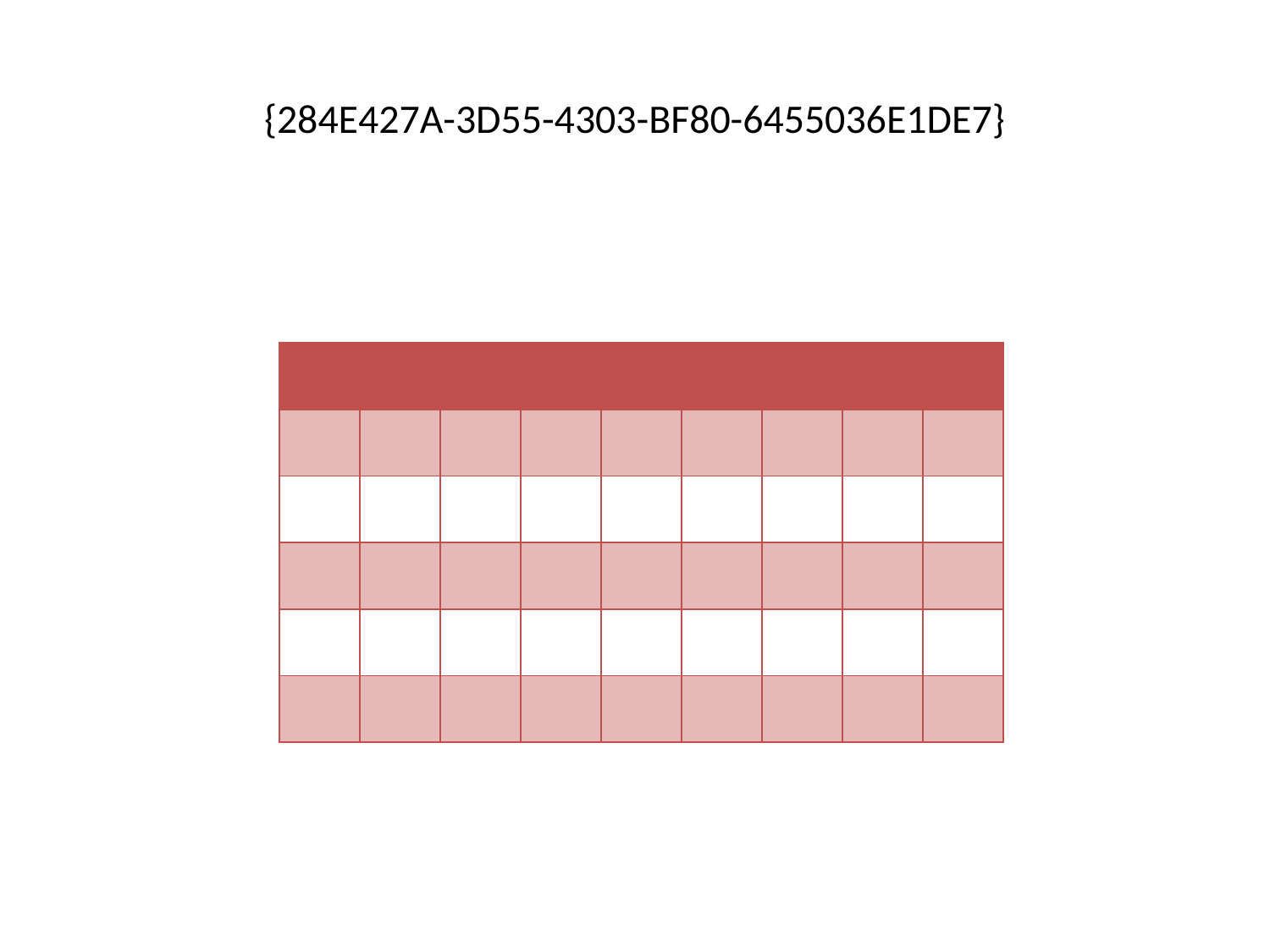

# {284E427A-3D55-4303-BF80-6455036E1DE7}
|  |  |  |  |  |  |  |  |  |
| --- | --- | --- | --- | --- | --- | --- | --- | --- |
|  |  |  |  |  |  |  |  |  |
|  |  |  |  |  |  |  |  |  |
|  |  |  |  |  |  |  |  |  |
|  |  |  |  |  |  |  |  |  |
|  |  |  |  |  |  |  |  |  |